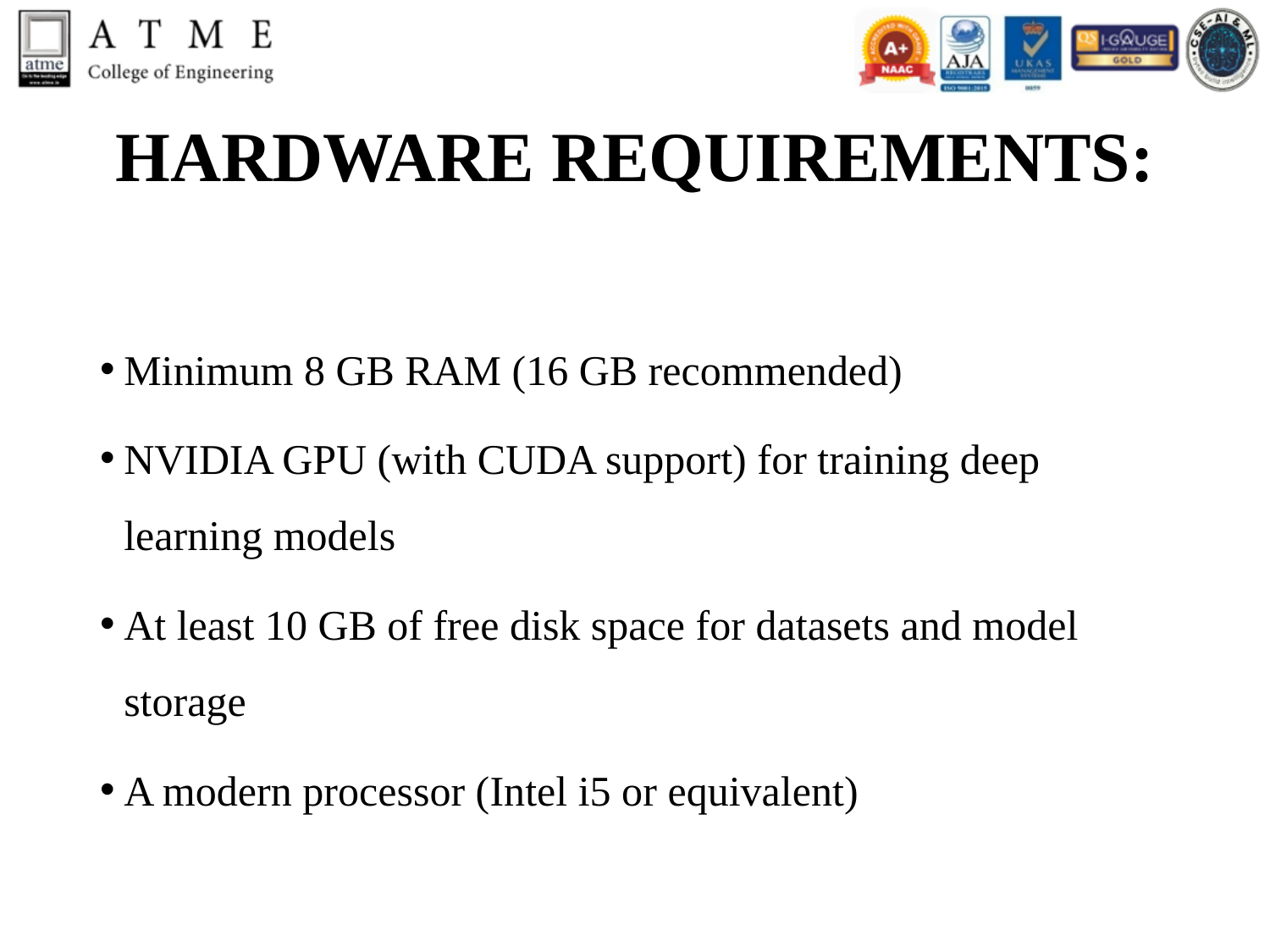

# HARDWARE REQUIREMENTS:

Minimum 8 GB RAM (16 GB recommended)
NVIDIA GPU (with CUDA support) for training deep learning models
At least 10 GB of free disk space for datasets and model storage
A modern processor (Intel i5 or equivalent)